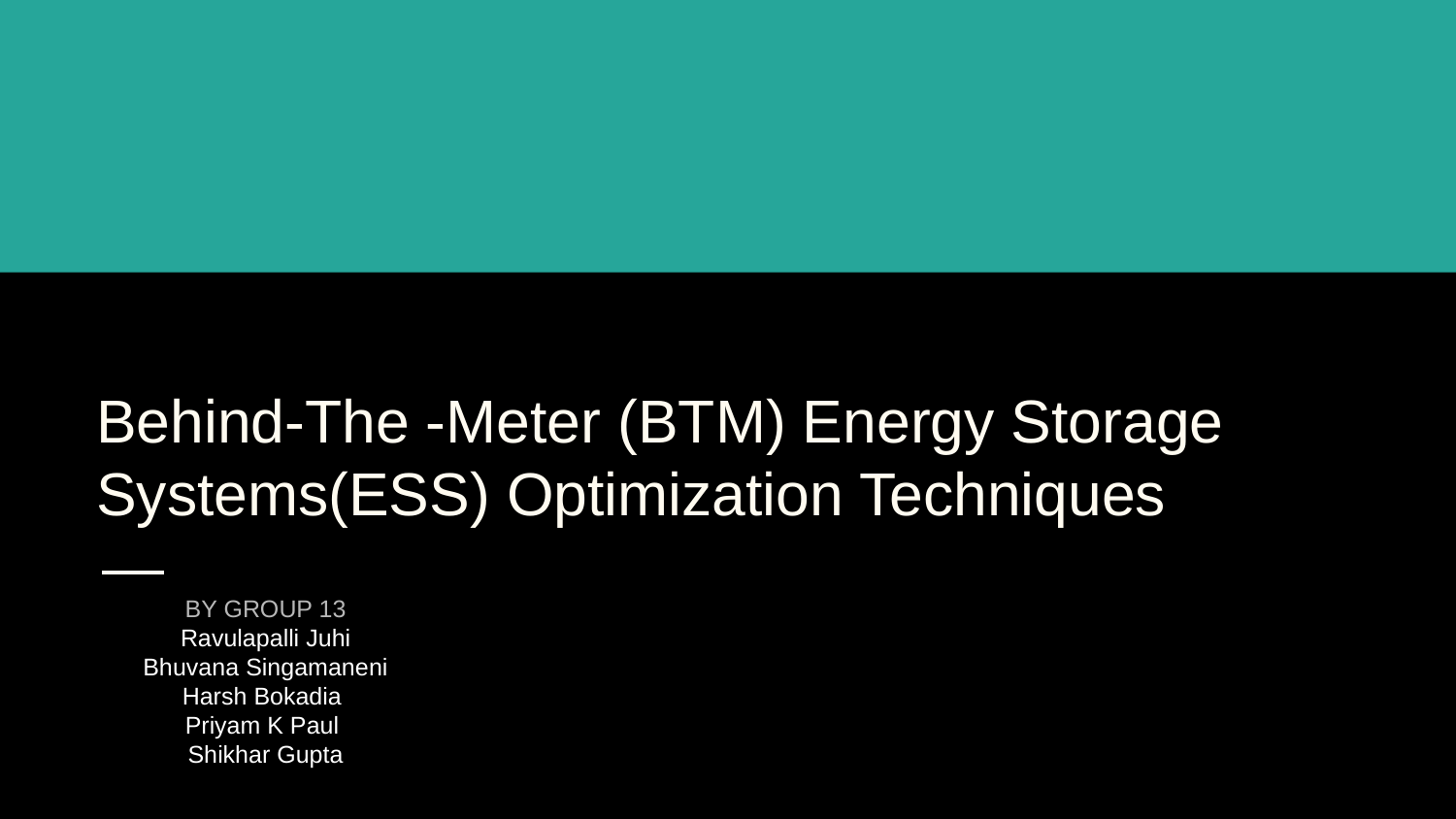

# Behind-The -Meter (BTM) Energy Storage Systems(ESS) Optimization Techniques
BY GROUP 13
Ravulapalli Juhi
Bhuvana Singamaneni
Harsh Bokadia
Priyam K Paul
Shikhar Gupta